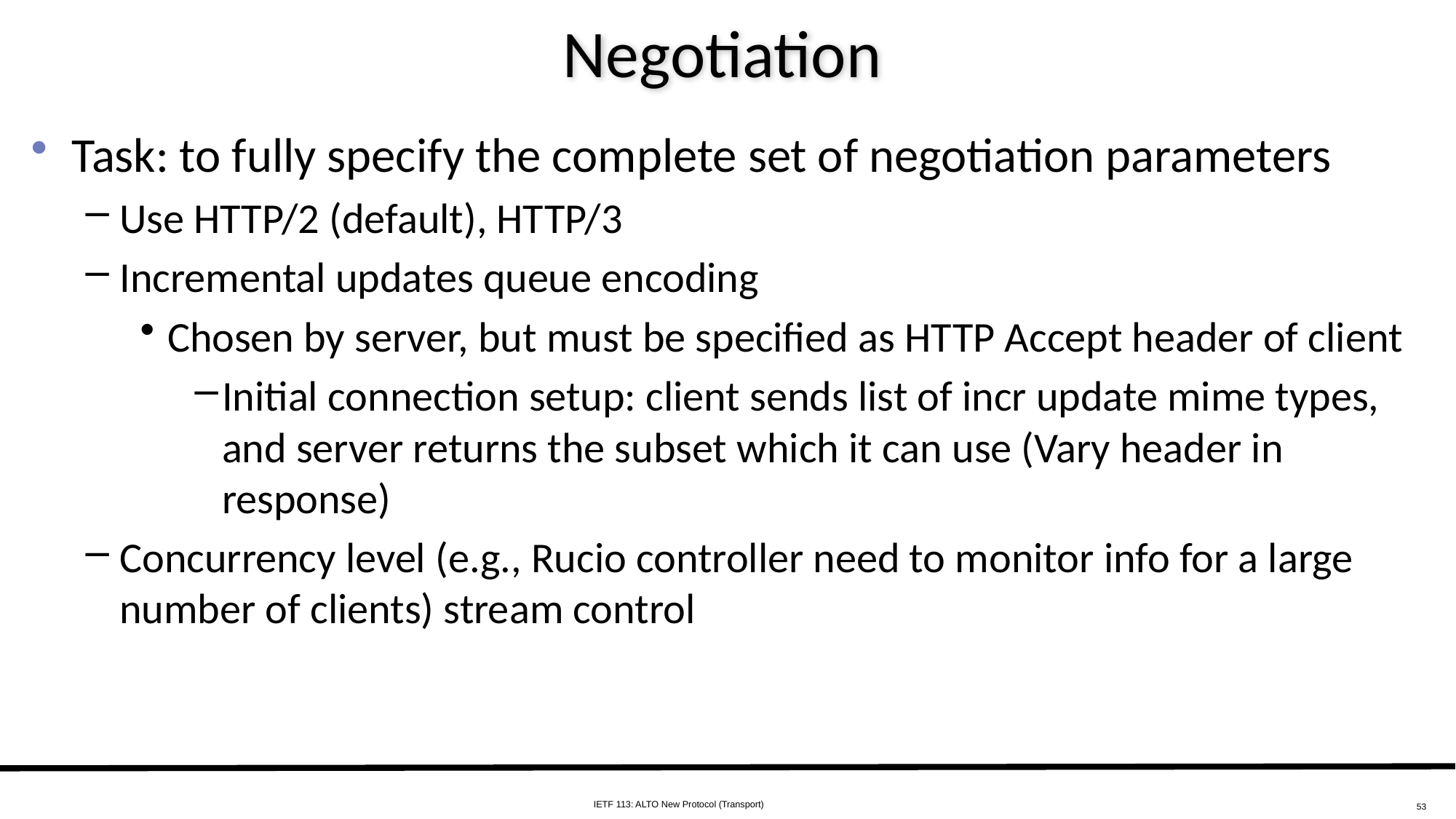

# Negotiation
Task: to fully specify the complete set of negotiation parameters
Use HTTP/2 (default), HTTP/3
Incremental updates queue encoding
Chosen by server, but must be specified as HTTP Accept header of client
Initial connection setup: client sends list of incr update mime types, and server returns the subset which it can use (Vary header in response)
Concurrency level (e.g., Rucio controller need to monitor info for a large number of clients) stream control